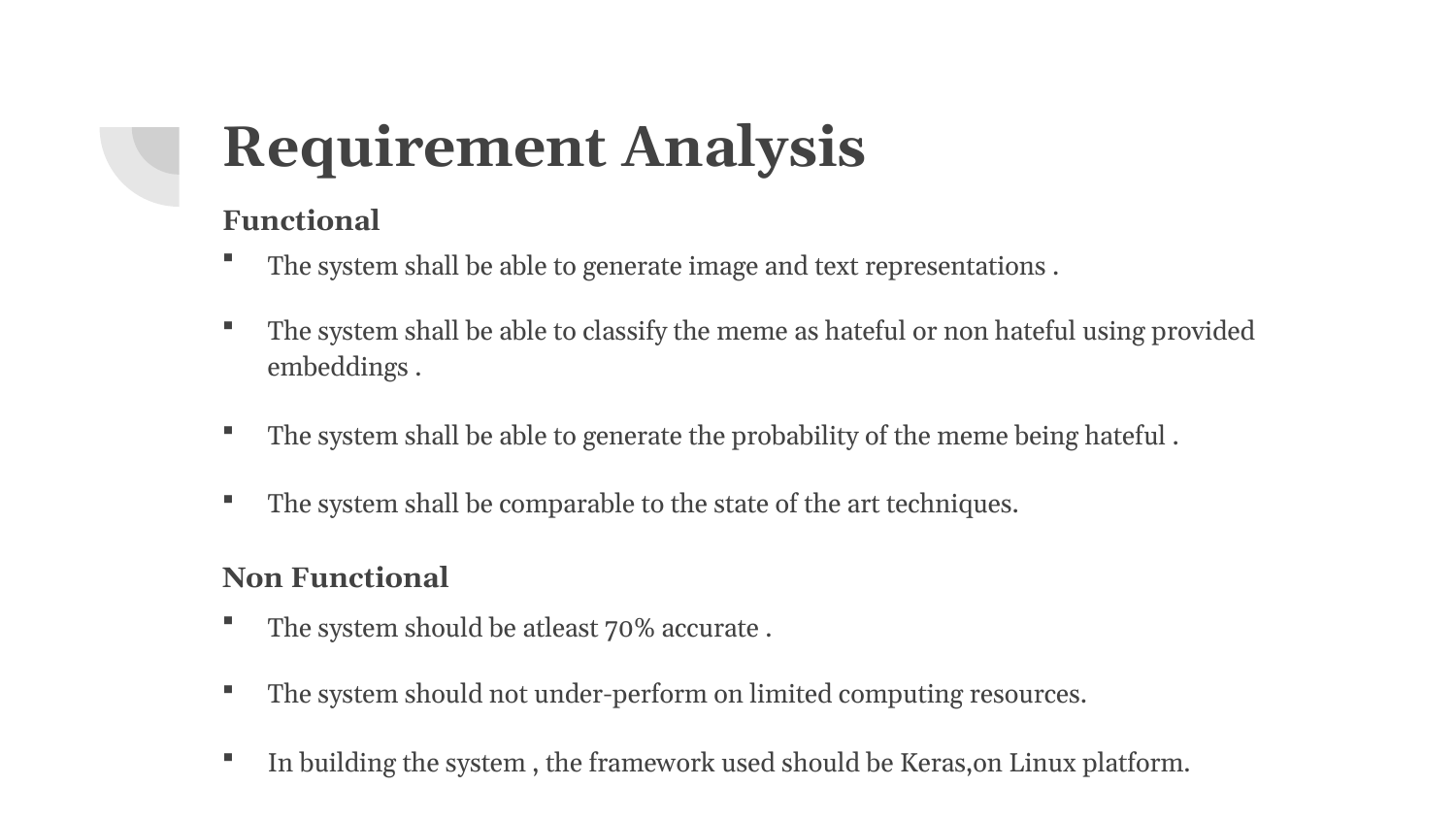

# Requirement Analysis
Functional
The system shall be able to generate image and text representations .
The system shall be able to classify the meme as hateful or non hateful using provided embeddings .
The system shall be able to generate the probability of the meme being hateful .
The system shall be comparable to the state of the art techniques.
Non Functional
The system should be atleast 70% accurate .
The system should not under-perform on limited computing resources.
In building the system , the framework used should be Keras,on Linux platform.

12